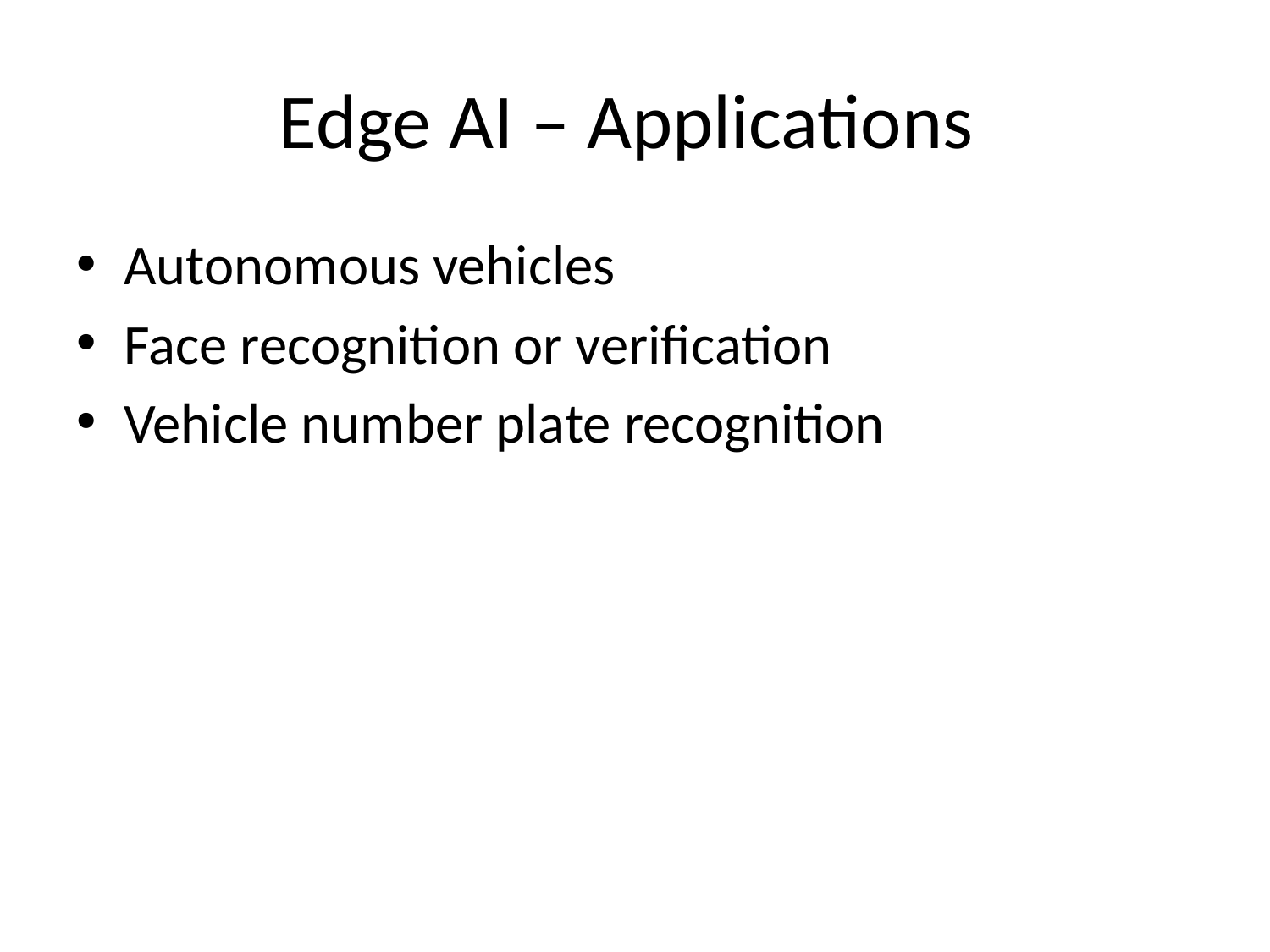

# Edge AI – Applications
Autonomous vehicles
Face recognition or verification
Vehicle number plate recognition